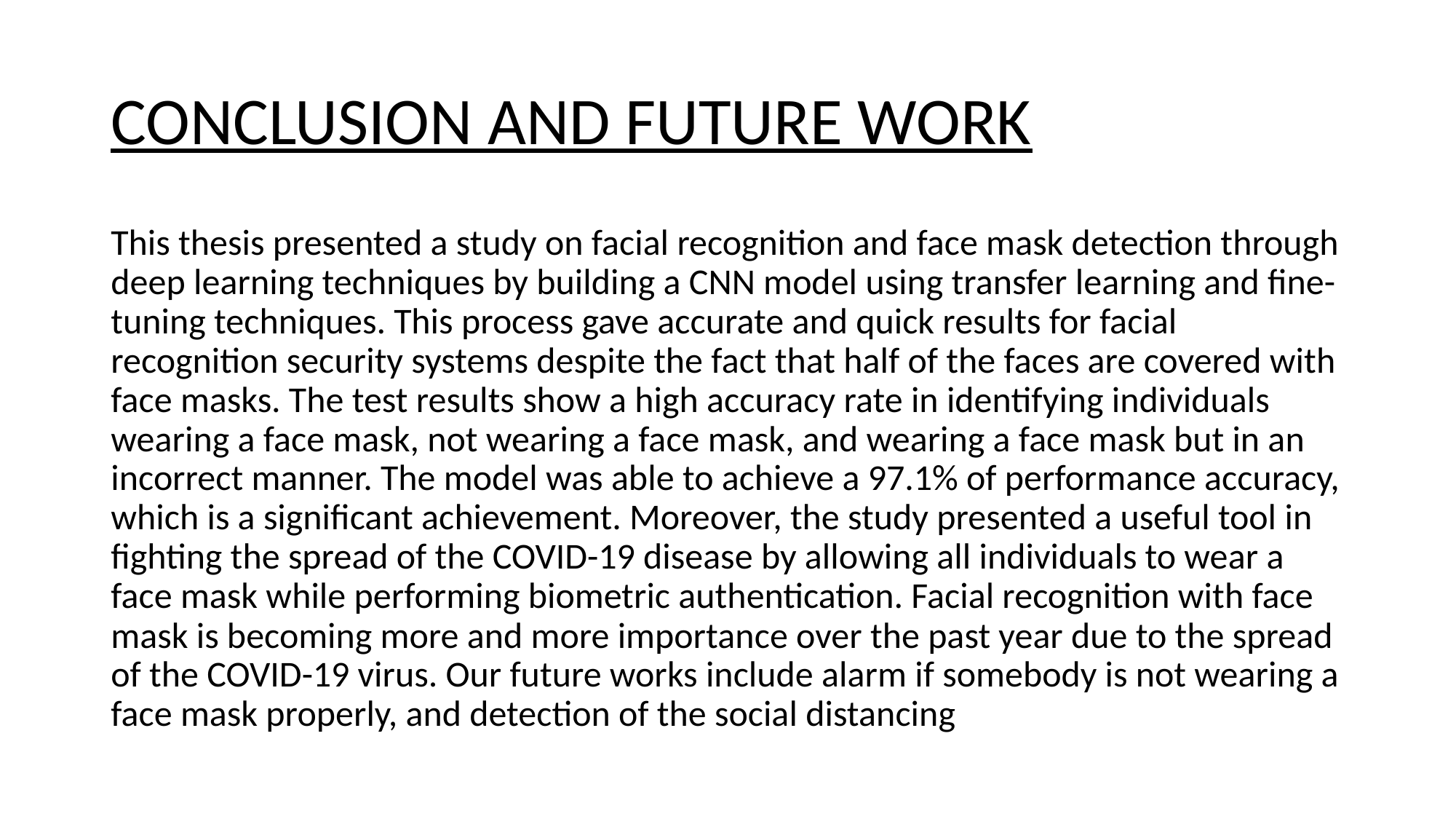

# CONCLUSION AND FUTURE WORK
This thesis presented a study on facial recognition and face mask detection through deep learning techniques by building a CNN model using transfer learning and fine-tuning techniques. This process gave accurate and quick results for facial recognition security systems despite the fact that half of the faces are covered with face masks. The test results show a high accuracy rate in identifying individuals wearing a face mask, not wearing a face mask, and wearing a face mask but in an incorrect manner. The model was able to achieve a 97.1% of performance accuracy, which is a significant achievement. Moreover, the study presented a useful tool in fighting the spread of the COVID-19 disease by allowing all individuals to wear a face mask while performing biometric authentication. Facial recognition with face mask is becoming more and more importance over the past year due to the spread of the COVID-19 virus. Our future works include alarm if somebody is not wearing a face mask properly, and detection of the social distancing